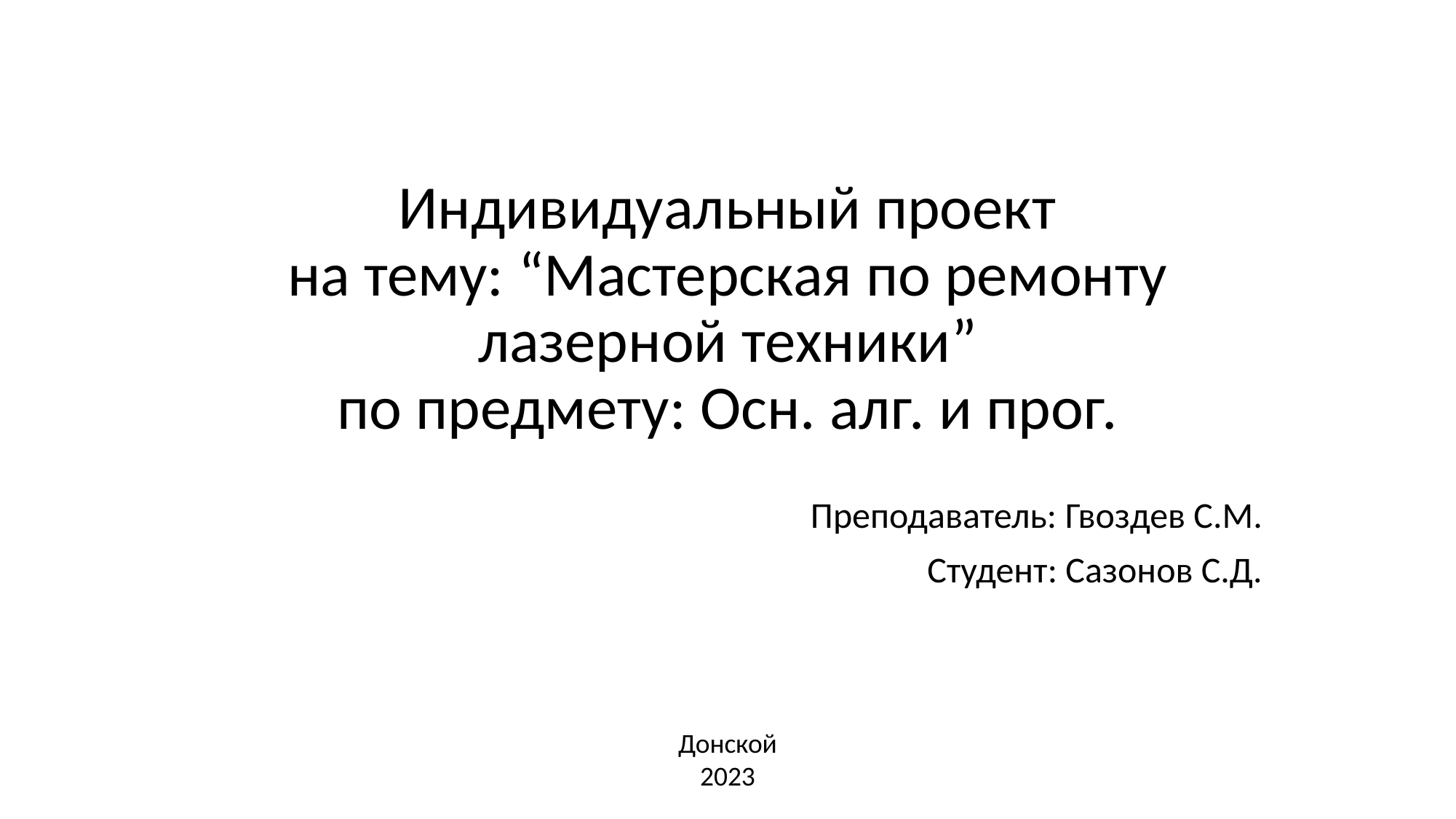

# Индивидуальный проект на тему: “Мастерская по ремонту лазерной техники” по предмету: Осн. алг. и прог.
Преподаватель: Гвоздев С.М.
Студент: Сазонов С.Д.
Донской
2023